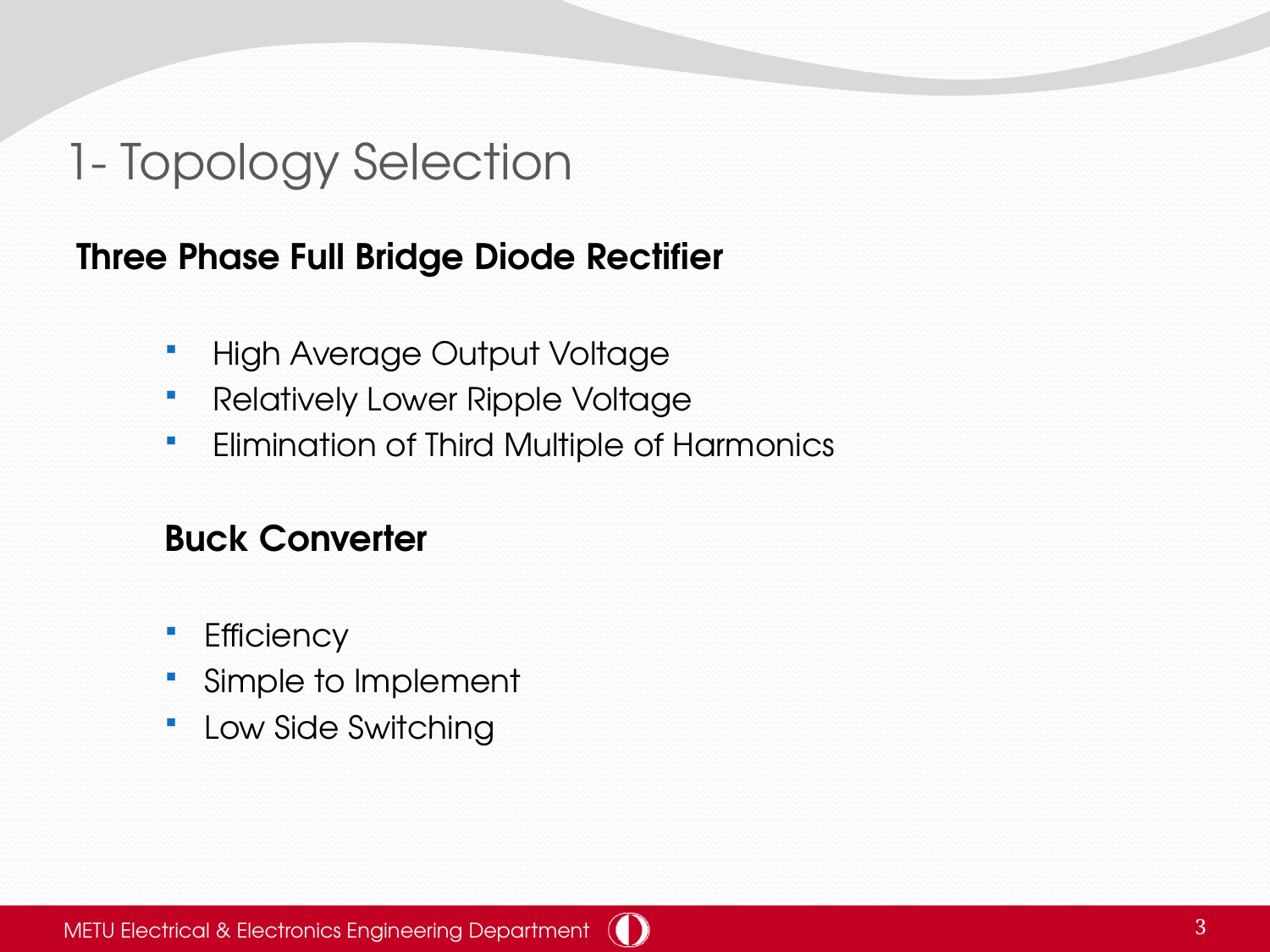

# 1- Topology Selection
Three Phase Full Bridge Diode Rectifier

High Average Output Voltage
Relatively Lower Ripple Voltage
Elimination of Third Multiple of Harmonics

Buck Converter

Efficiency
Simple to Implement
Low Side Switching

METU Electrical & Electronics Engineering Department
3